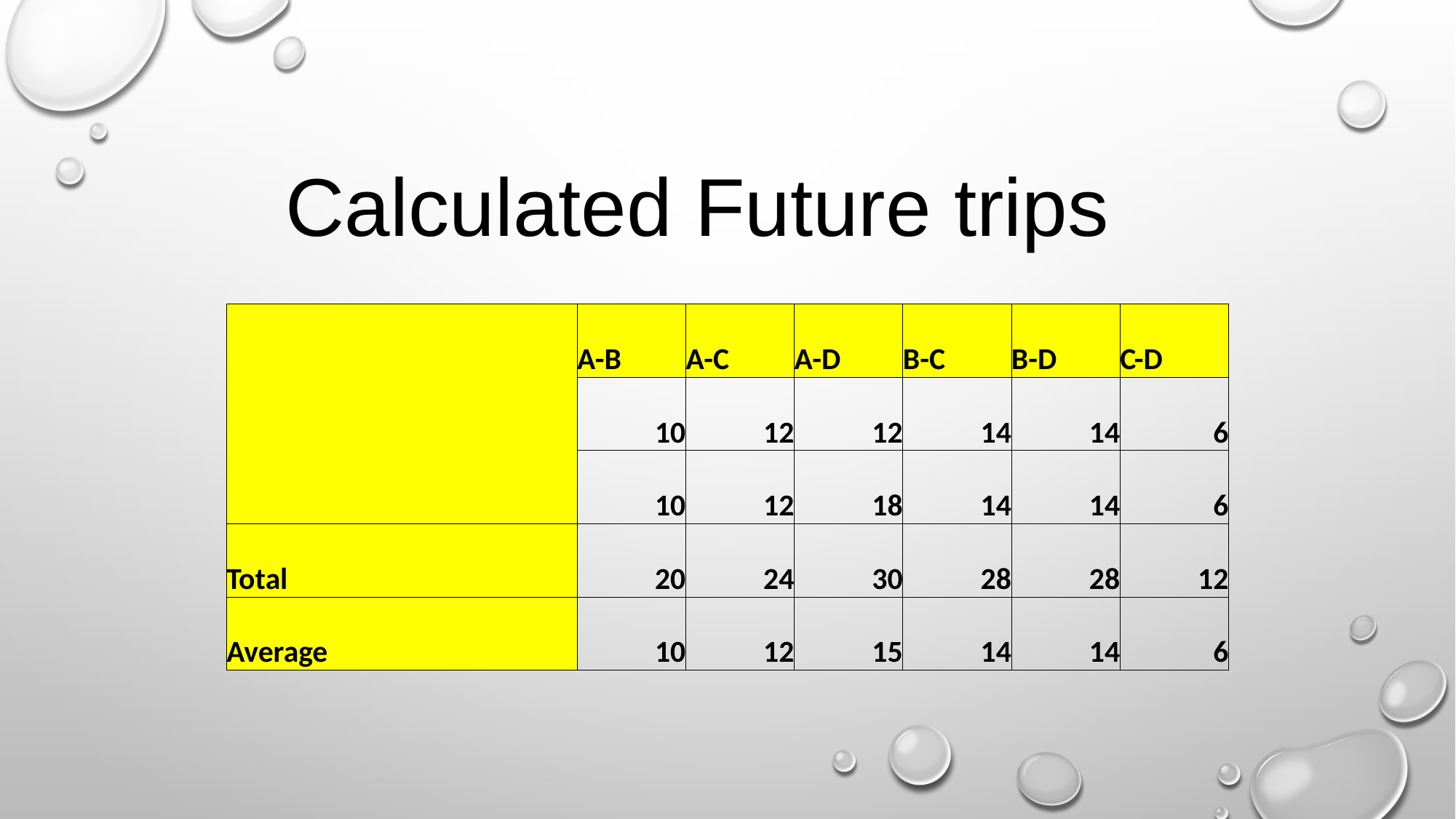

#
Calculated Future trips
|  | A-B | A-C | A-D | B-C | B-D | C-D |
| --- | --- | --- | --- | --- | --- | --- |
|  | 10 | 12 | 12 | 14 | 14 | 6 |
|  | 10 | 12 | 18 | 14 | 14 | 6 |
| Total | 20 | 24 | 30 | 28 | 28 | 12 |
| Average | 10 | 12 | 15 | 14 | 14 | 6 |